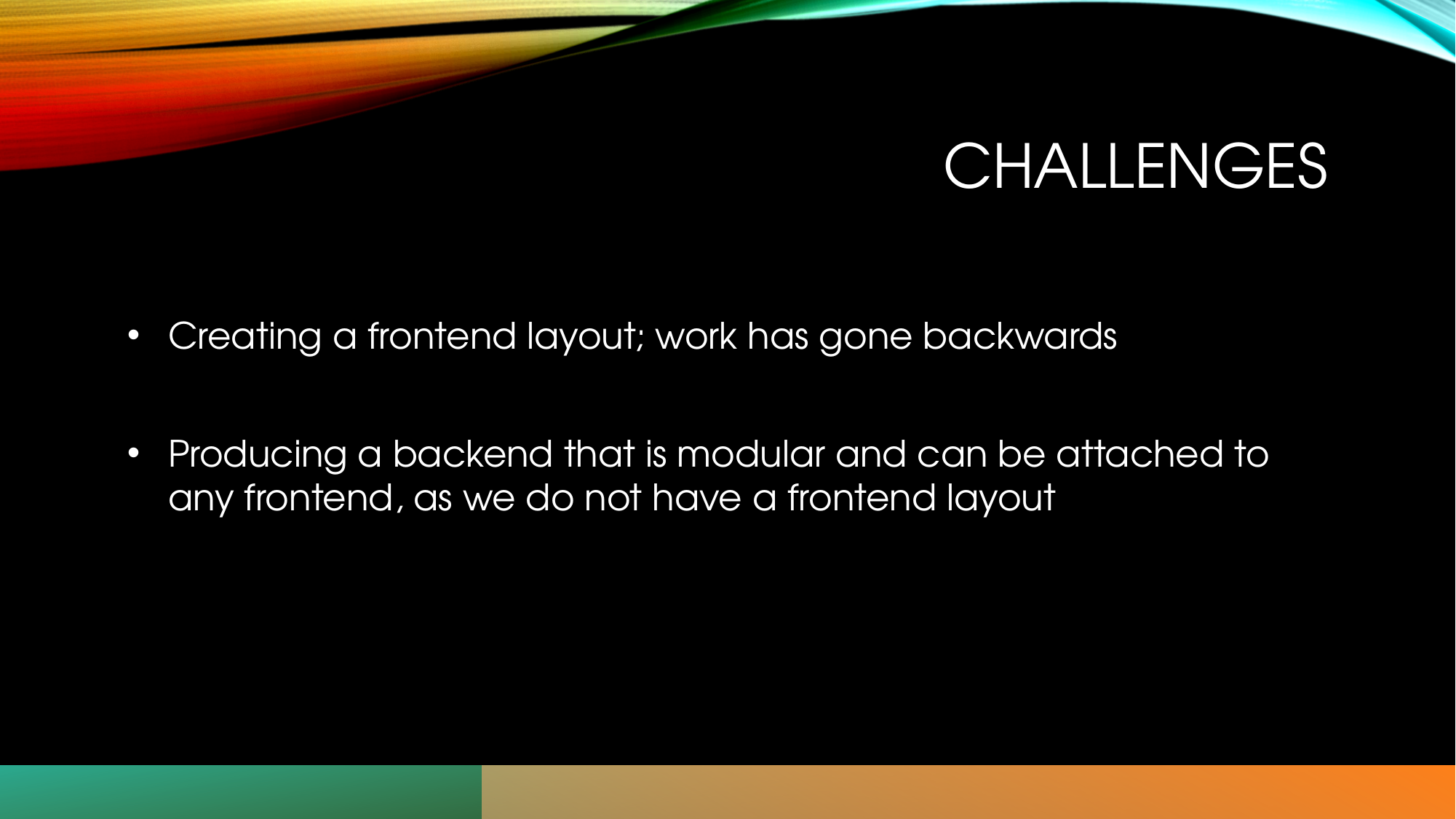

# Challenges

Creating a frontend layout; work has gone backwards

Producing a backend that is modular and can be attached to any frontend, as we do not have a frontend layout